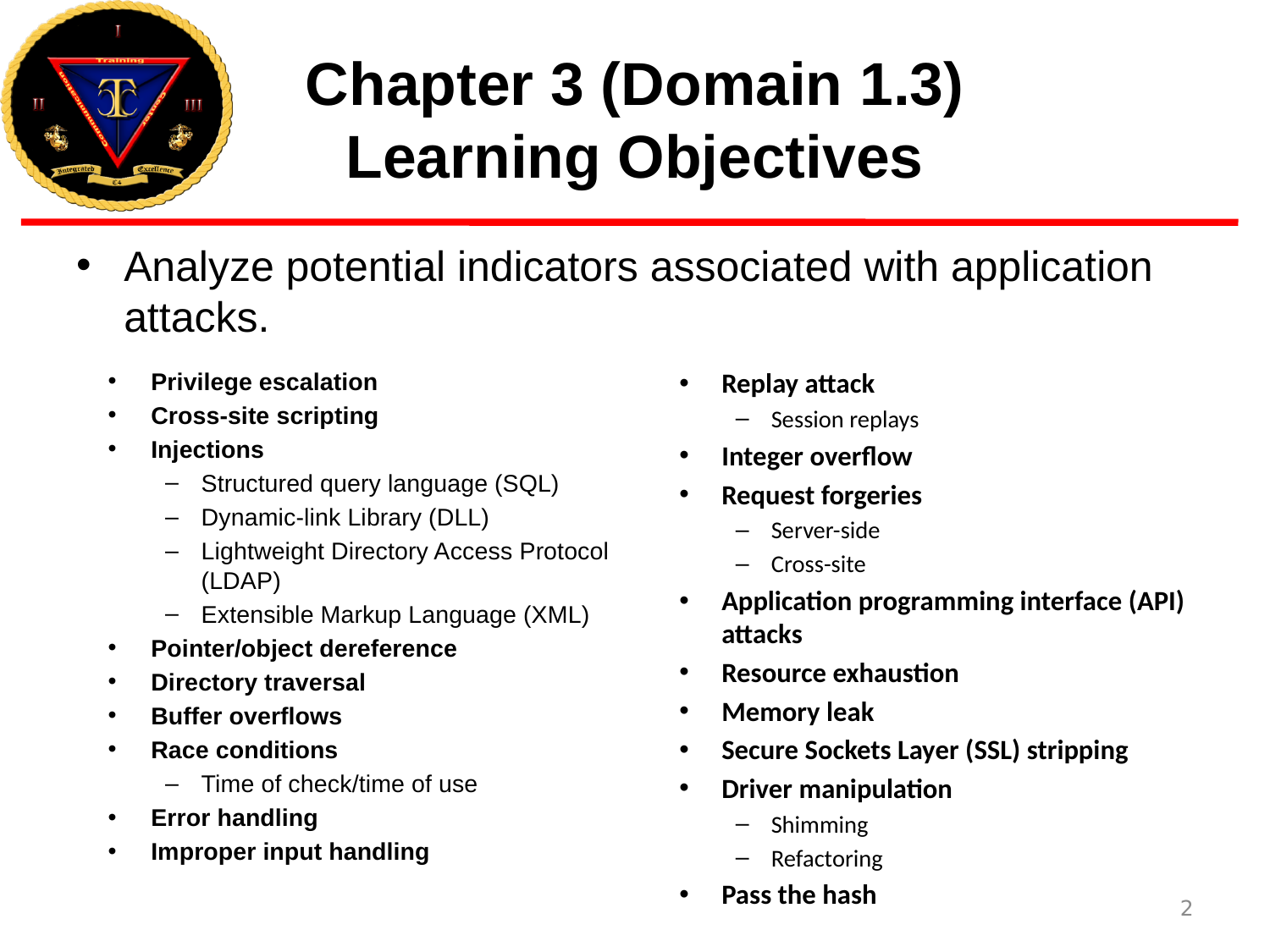

# Chapter 3 (Domain 1.3) Learning Objectives
Analyze potential indicators associated with application attacks.
Privilege escalation
Cross-site scripting
Injections
Structured query language (SQL)
Dynamic-link Library (DLL)
Lightweight Directory Access Protocol (LDAP)
Extensible Markup Language (XML)
Pointer/object dereference
Directory traversal
Buffer overflows
Race conditions
Time of check/time of use
Error handling
Improper input handling

Replay attack
Session replays
Integer overflow
Request forgeries
Server-side
Cross-site
Application programming interface (API) attacks
Resource exhaustion
Memory leak
Secure Sockets Layer (SSL) stripping
Driver manipulation
Shimming
Refactoring
Pass the hash
2